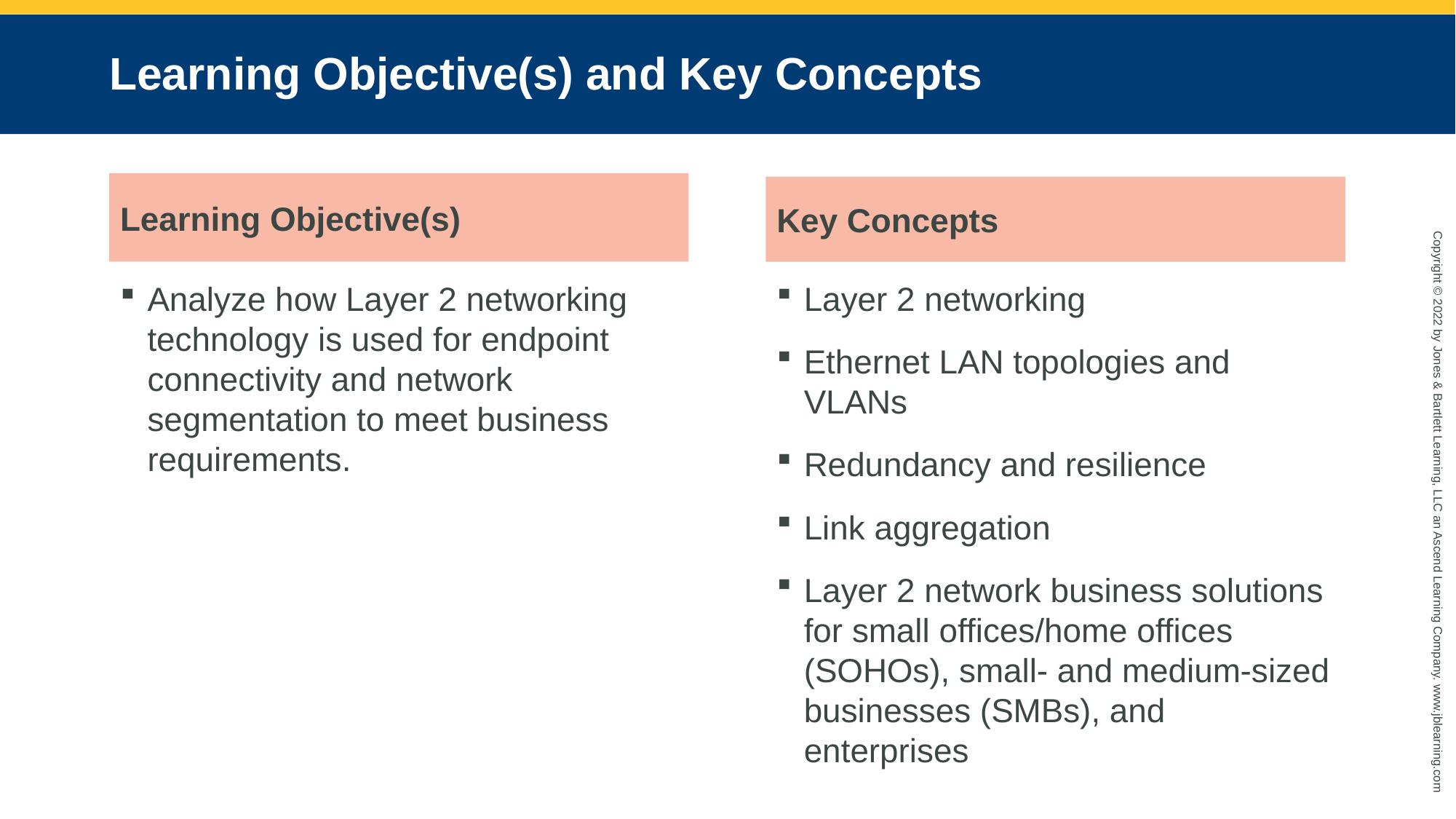

# Learning Objective(s) and Key Concepts
Learning Objective(s)
Key Concepts
Analyze how Layer 2 networking technology is used for endpoint connectivity and network segmentation to meet business requirements.

Layer 2 networking
Ethernet LAN topologies and VLANs
Redundancy and resilience
Link aggregation
Layer 2 network business solutions for small offices/home offices (SOHOs), small- and medium-sized businesses (SMBs), and enterprises